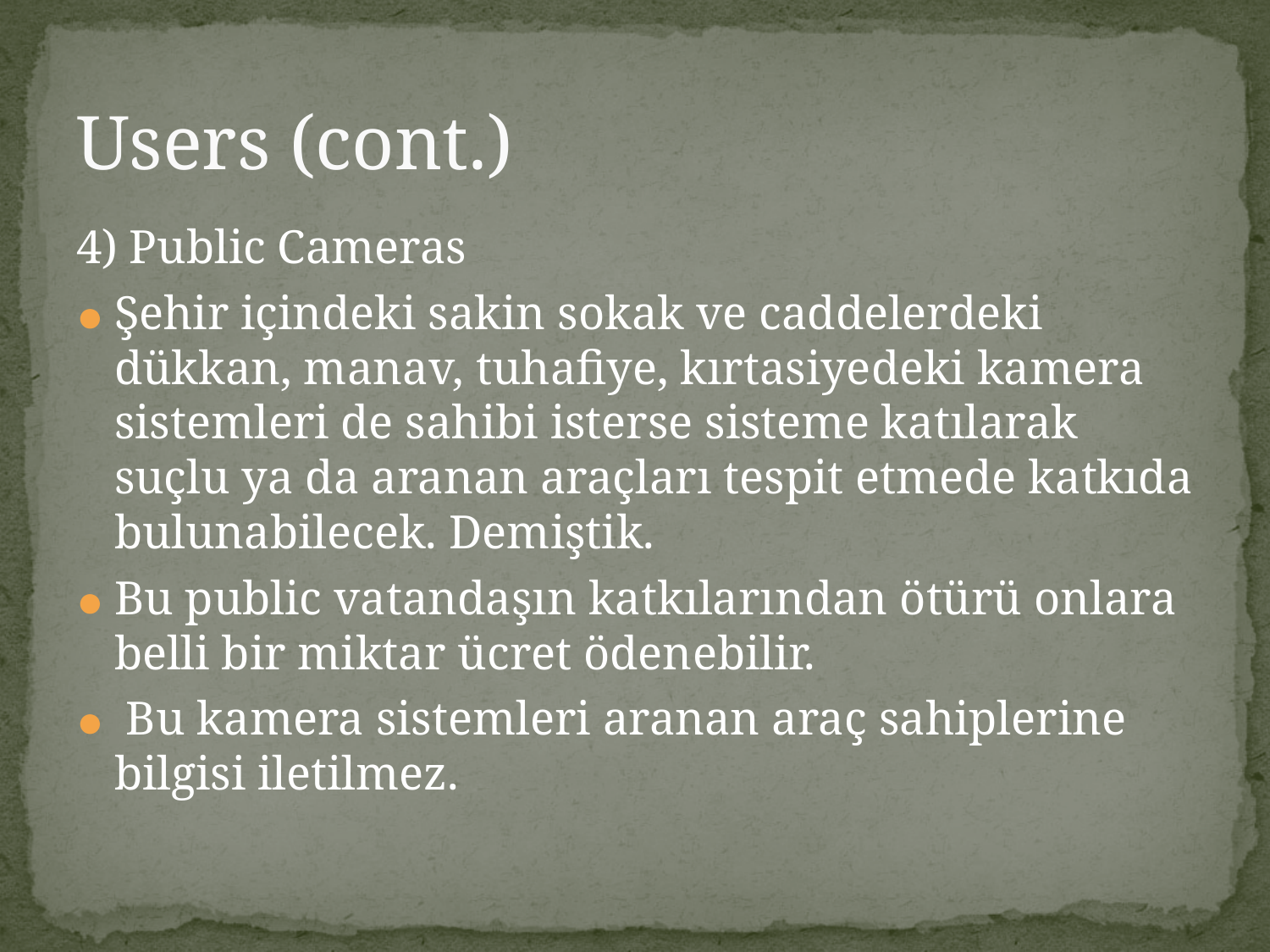

# Users (cont.)
4) Public Cameras
Şehir içindeki sakin sokak ve caddelerdeki dükkan, manav, tuhafiye, kırtasiyedeki kamera sistemleri de sahibi isterse sisteme katılarak suçlu ya da aranan araçları tespit etmede katkıda bulunabilecek. Demiştik.
Bu public vatandaşın katkılarından ötürü onlara belli bir miktar ücret ödenebilir.
 Bu kamera sistemleri aranan araç sahiplerine bilgisi iletilmez.